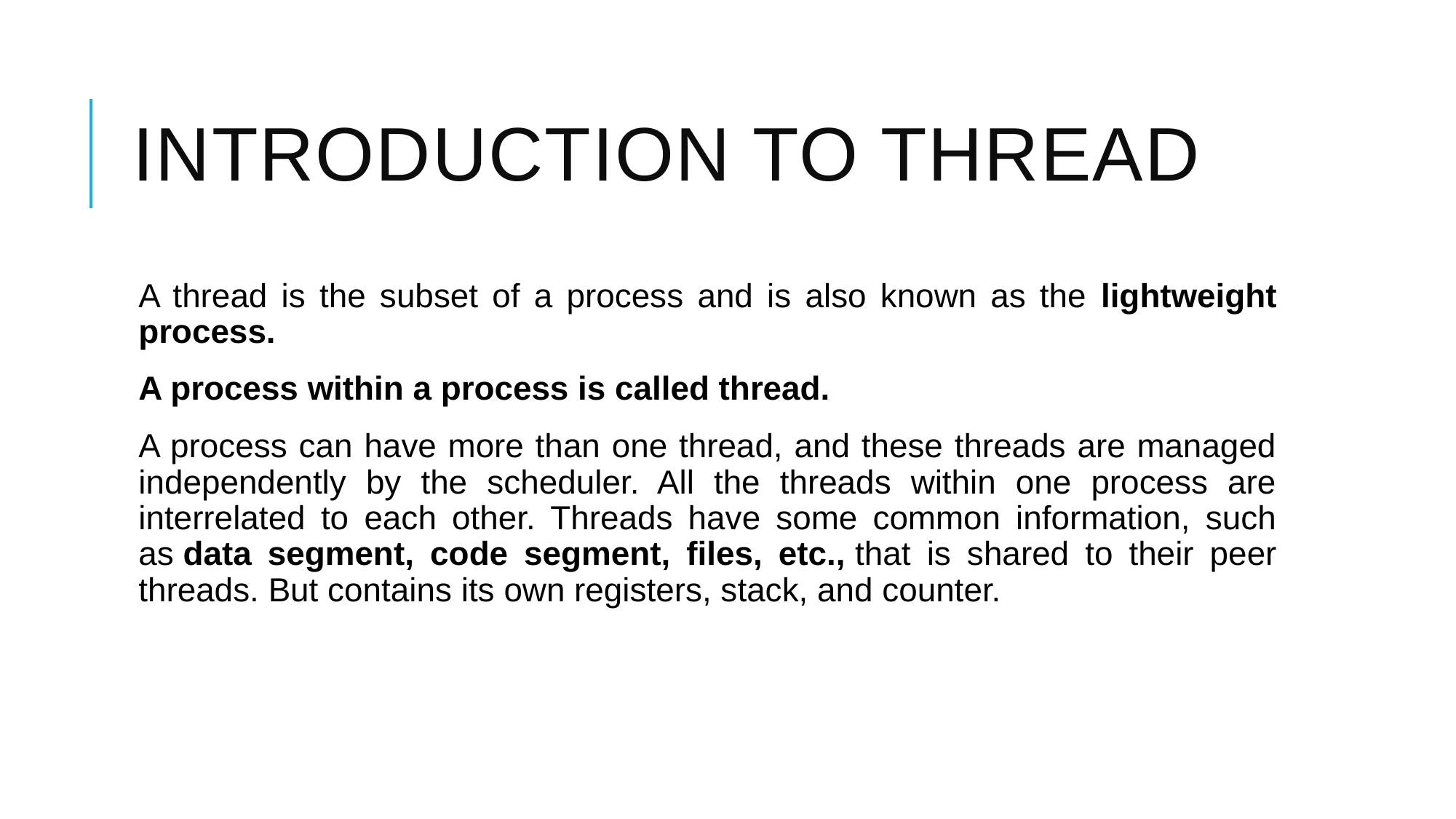

# Introduction to Thread
A thread is the subset of a process and is also known as the lightweight process.
A process within a process is called thread.
A process can have more than one thread, and these threads are managed independently by the scheduler. All the threads within one process are interrelated to each other. Threads have some common information, such as data segment, code segment, files, etc., that is shared to their peer threads. But contains its own registers, stack, and counter.